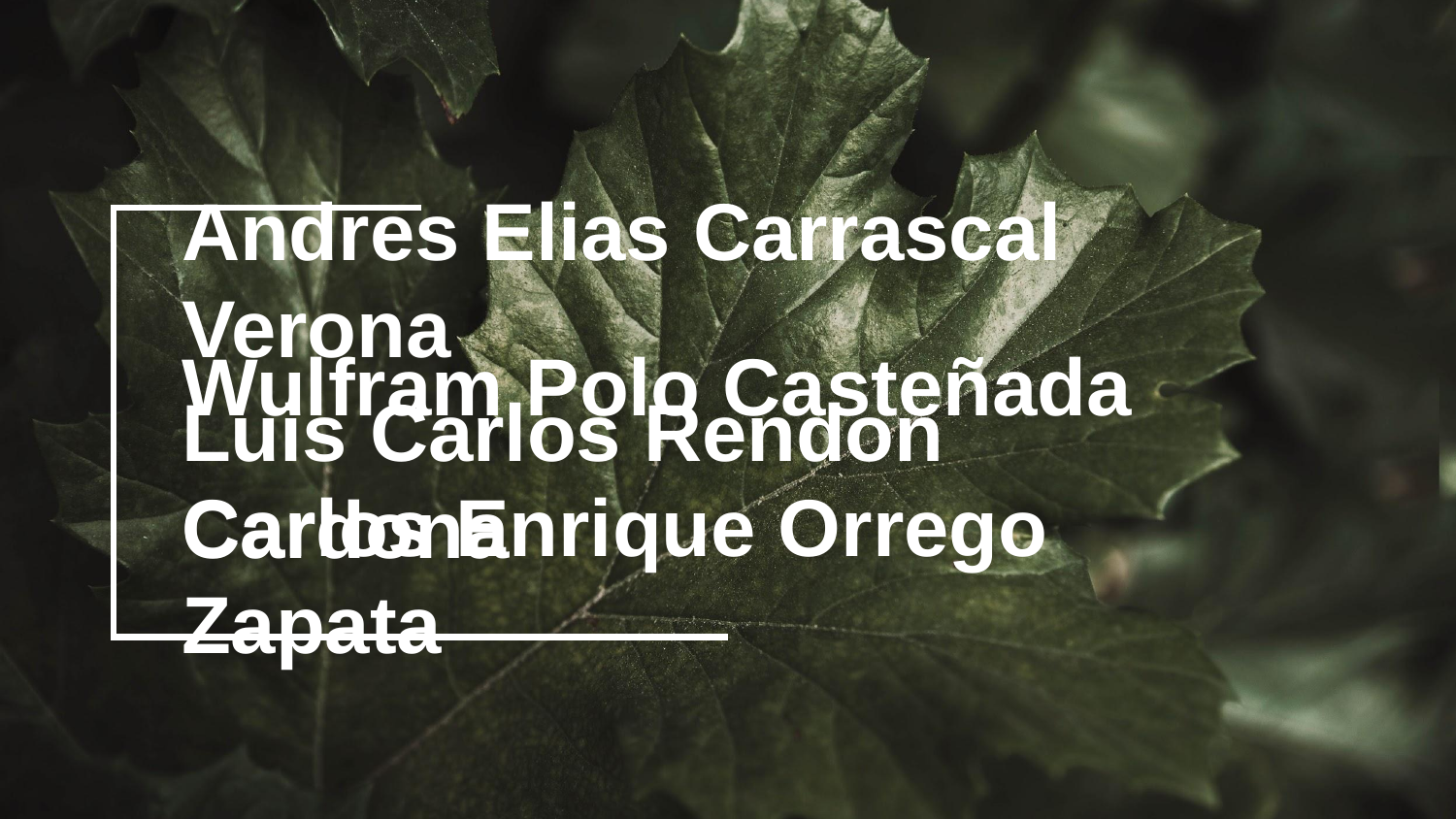

# Andres Elias Carrascal Verona
Wulfram Polo Casteñada
Luis Carlos Rendon Cardona
Carlos Enrique Orrego Zapata